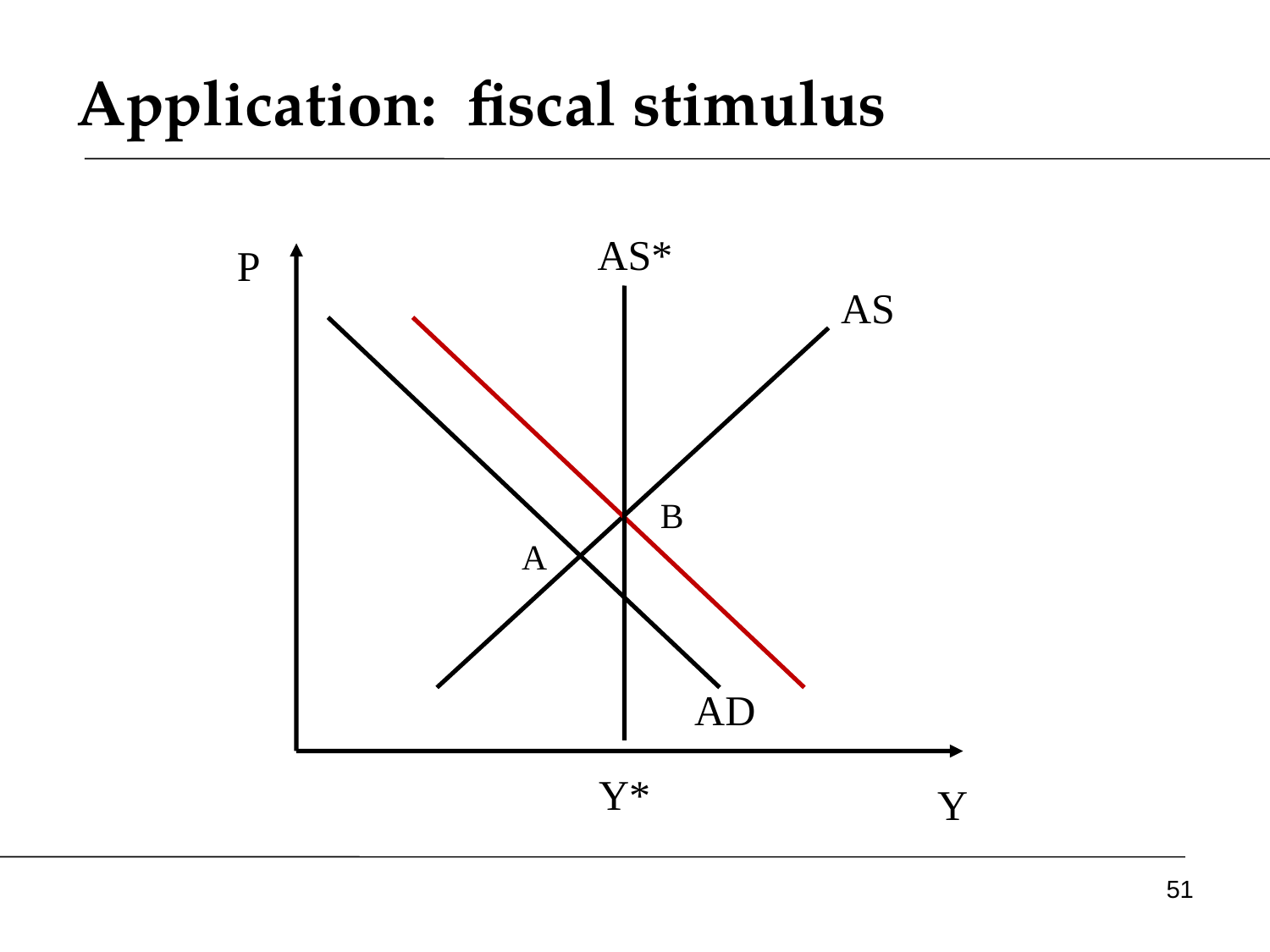

# Application:  fiscal stimulus
AS*
P

AS

AD

Y

B
A
Y*
51